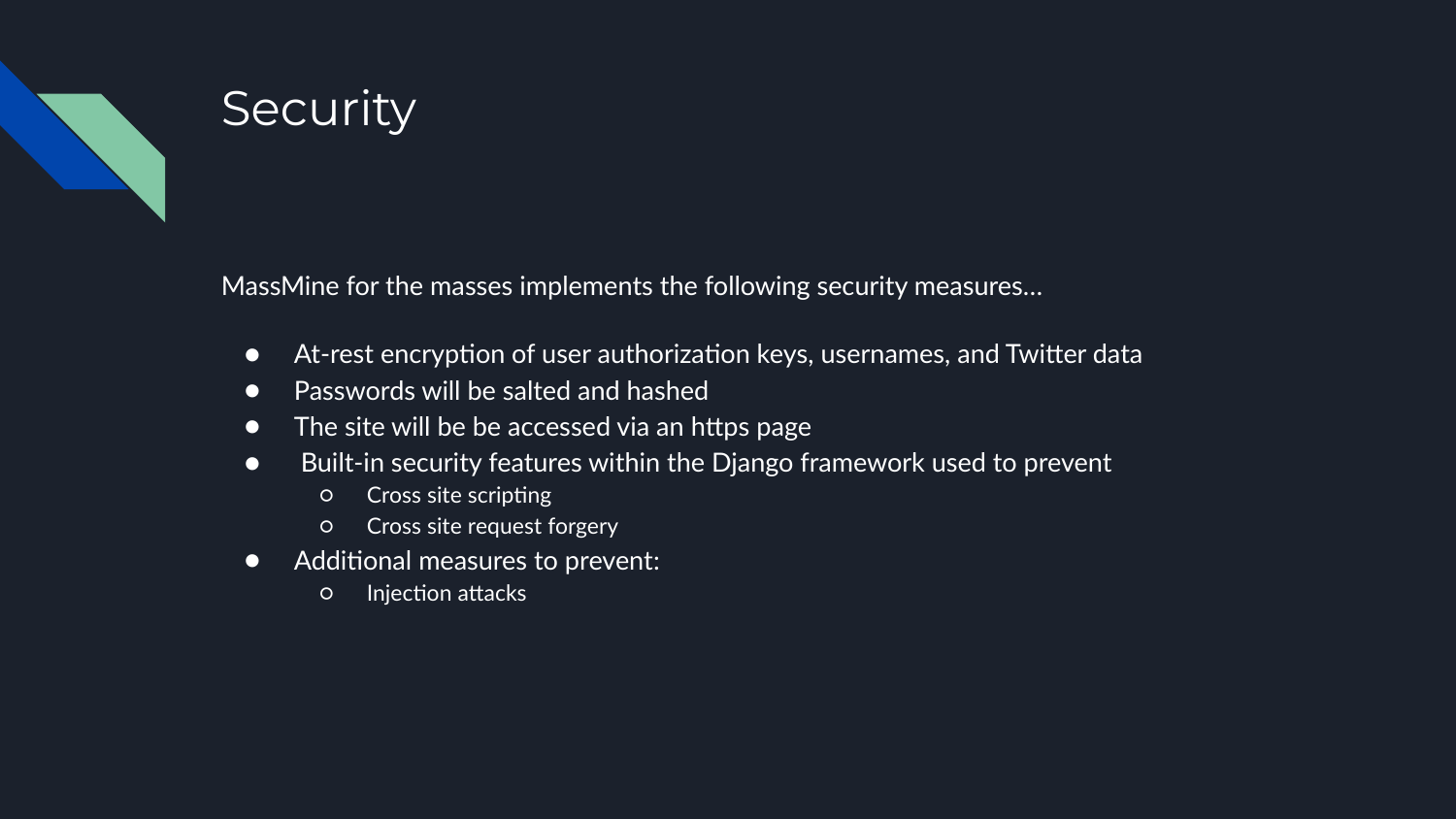

# Security
MassMine for the masses implements the following security measures…
At-rest encryption of user authorization keys, usernames, and Twitter data
Passwords will be salted and hashed
The site will be be accessed via an https page
 Built-in security features within the Django framework used to prevent
Cross site scripting
Cross site request forgery
Additional measures to prevent:
Injection attacks